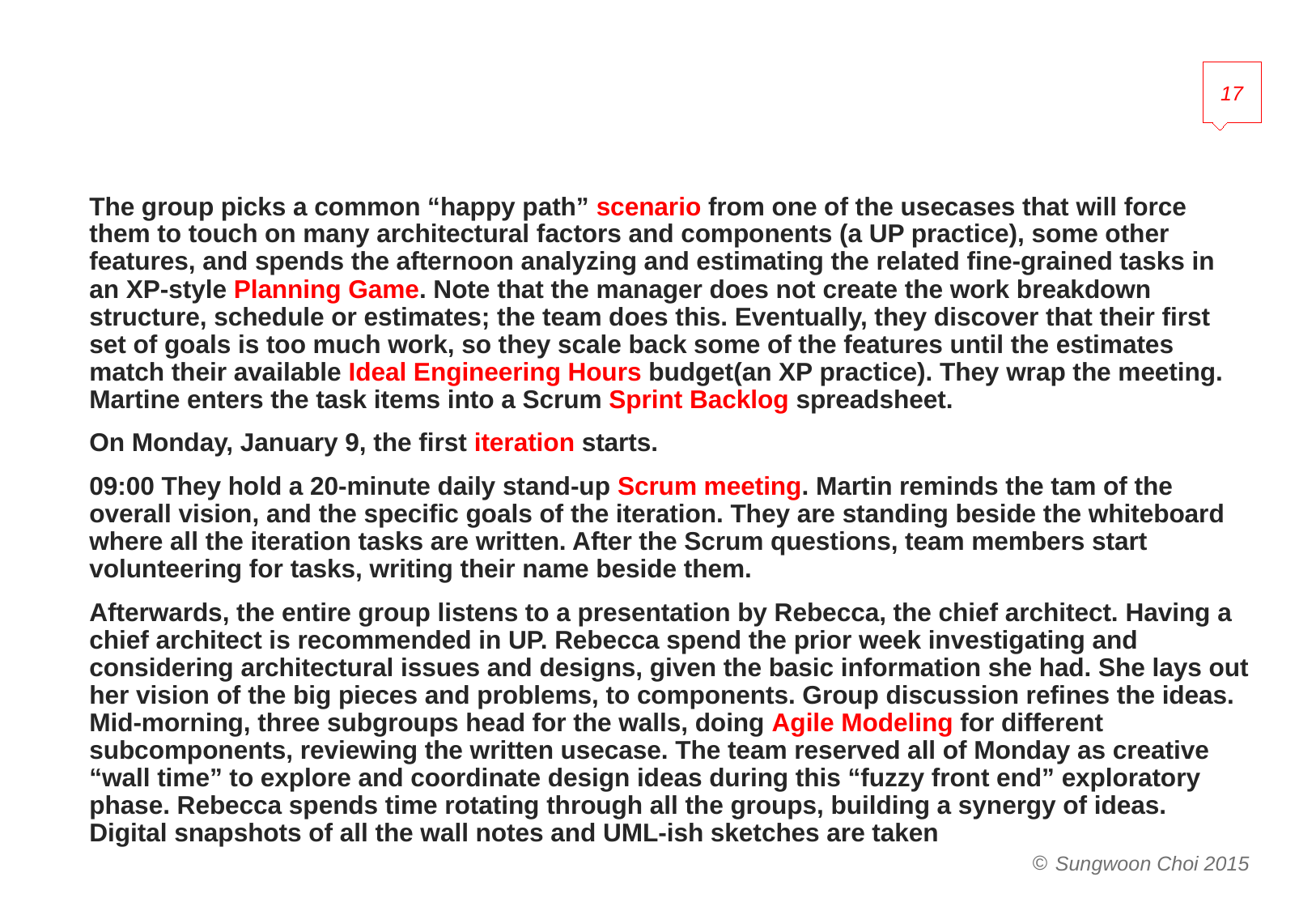

17
#
The group picks a common “happy path” scenario from one of the usecases that will force them to touch on many architectural factors and components (a UP practice), some other features, and spends the afternoon analyzing and estimating the related fine-grained tasks in an XP-style Planning Game. Note that the manager does not create the work breakdown structure, schedule or estimates; the team does this. Eventually, they discover that their first set of goals is too much work, so they scale back some of the features until the estimates match their available Ideal Engineering Hours budget(an XP practice). They wrap the meeting. Martine enters the task items into a Scrum Sprint Backlog spreadsheet.
On Monday, January 9, the first iteration starts.
09:00 They hold a 20-minute daily stand-up Scrum meeting. Martin reminds the tam of the overall vision, and the specific goals of the iteration. They are standing beside the whiteboard where all the iteration tasks are written. After the Scrum questions, team members start volunteering for tasks, writing their name beside them.
Afterwards, the entire group listens to a presentation by Rebecca, the chief architect. Having a chief architect is recommended in UP. Rebecca spend the prior week investigating and considering architectural issues and designs, given the basic information she had. She lays out her vision of the big pieces and problems, to components. Group discussion refines the ideas. Mid-morning, three subgroups head for the walls, doing Agile Modeling for different subcomponents, reviewing the written usecase. The team reserved all of Monday as creative “wall time” to explore and coordinate design ideas during this “fuzzy front end” exploratory phase. Rebecca spends time rotating through all the groups, building a synergy of ideas. Digital snapshots of all the wall notes and UML-ish sketches are taken
Sungwoon Choi 2015